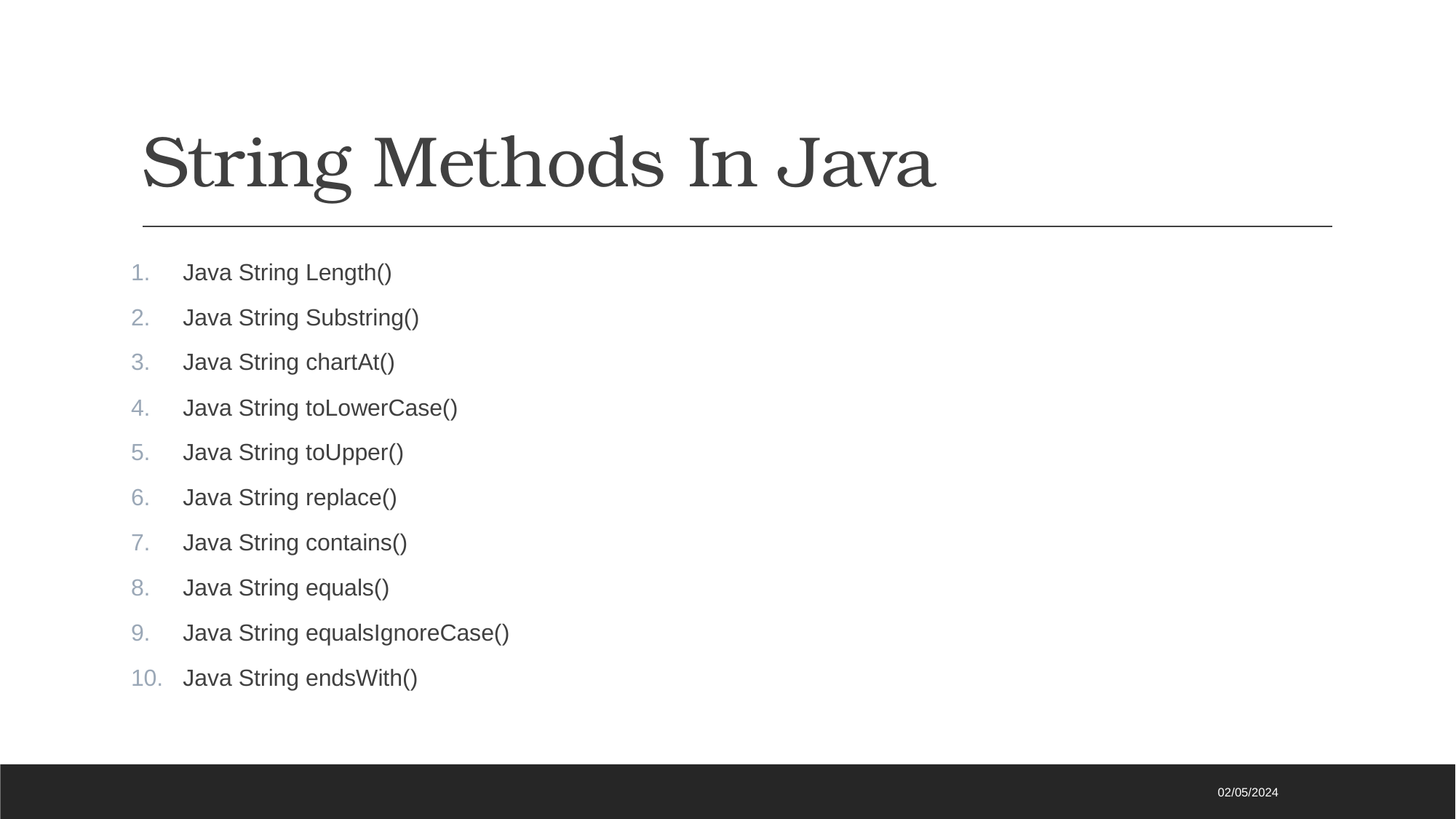

# String Methods In Java
Java String Length()
Java String Substring()
Java String chartAt()
Java String toLowerCase()
Java String toUpper()
Java String replace()
Java String contains()
Java String equals()
Java String equalsIgnoreCase()
Java String endsWith()

02/05/2024